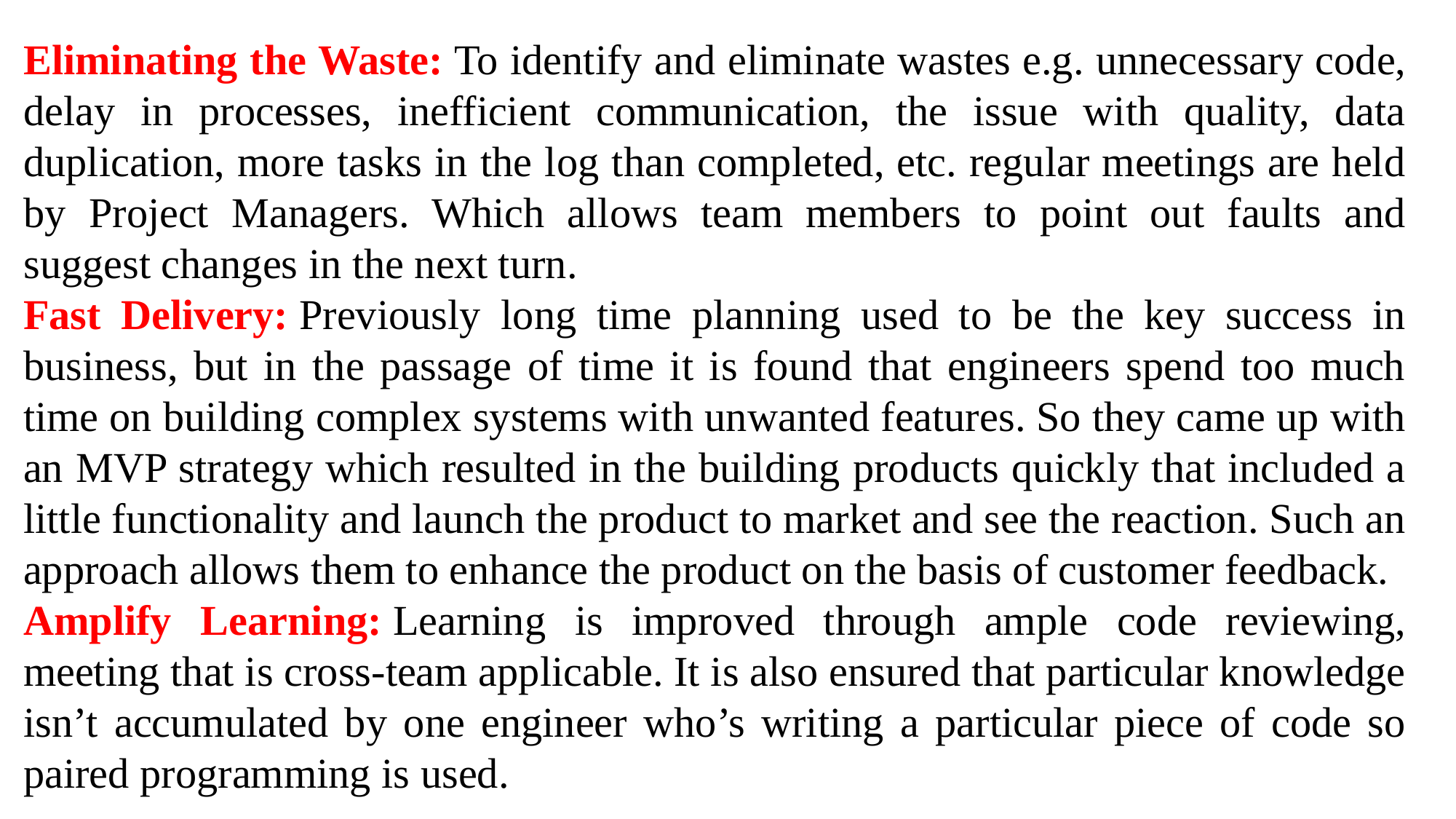

Eliminating the Waste: To identify and eliminate wastes e.g. unnecessary code, delay in processes, inefficient communication, the issue with quality, data duplication, more tasks in the log than completed, etc. regular meetings are held by Project Managers. Which allows team members to point out faults and suggest changes in the next turn.
Fast Delivery: Previously long time planning used to be the key success in business, but in the passage of time it is found that engineers spend too much time on building complex systems with unwanted features. So they came up with an MVP strategy which resulted in the building products quickly that included a little functionality and launch the product to market and see the reaction. Such an approach allows them to enhance the product on the basis of customer feedback.
Amplify Learning: Learning is improved through ample code reviewing, meeting that is cross-team applicable. It is also ensured that particular knowledge isn’t accumulated by one engineer who’s writing a particular piece of code so paired programming is used.